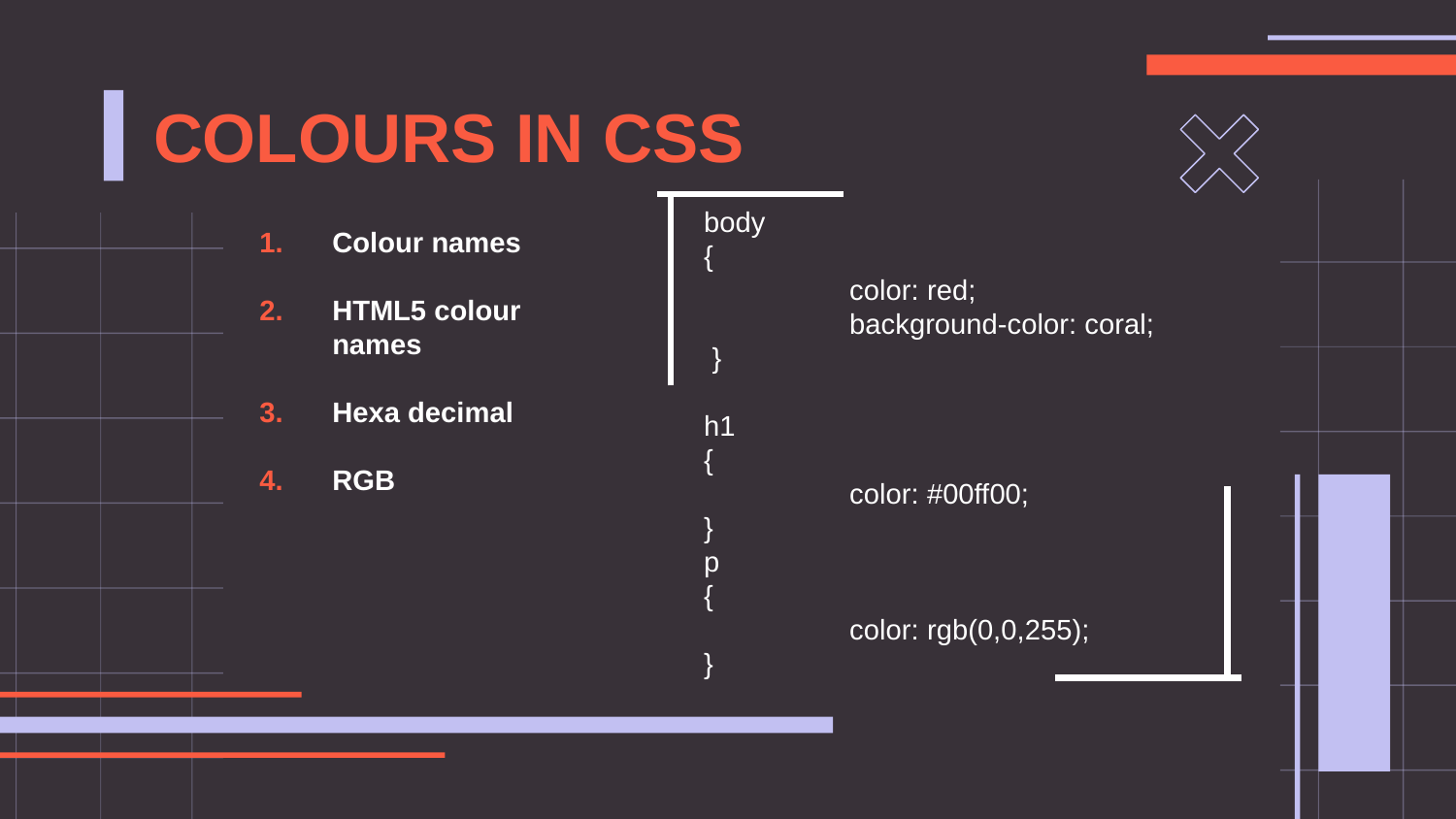

COLOURS IN CSS

body
{
	color: red;
	background-color: coral;
 }

h1
{
	color: #00ff00;
}
p
{
	color: rgb(0,0,255);
}
Colour names

HTML5 colour names

Hexa decimal

RGB